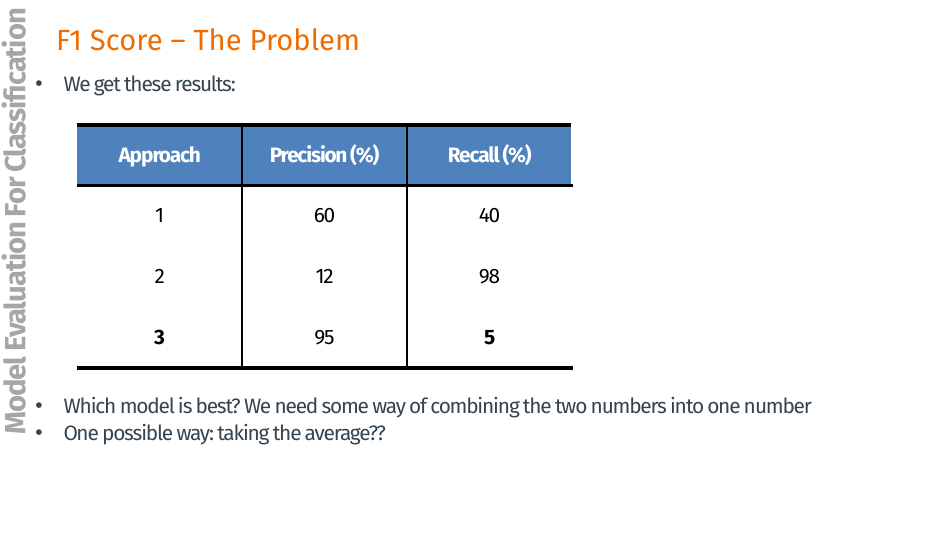

F1 Score – The Problem
We get these results:

Which model is best? We need some way of combining the two numbers into one number
One possible way: taking the average??
| Approach | Precision (%) | Recall (%) |
| --- | --- | --- |
| 1 | 60 | 40 |
| 2 | 12 | 98 |
| 3 | 95 | 5 |
Model Evaluation For Classification